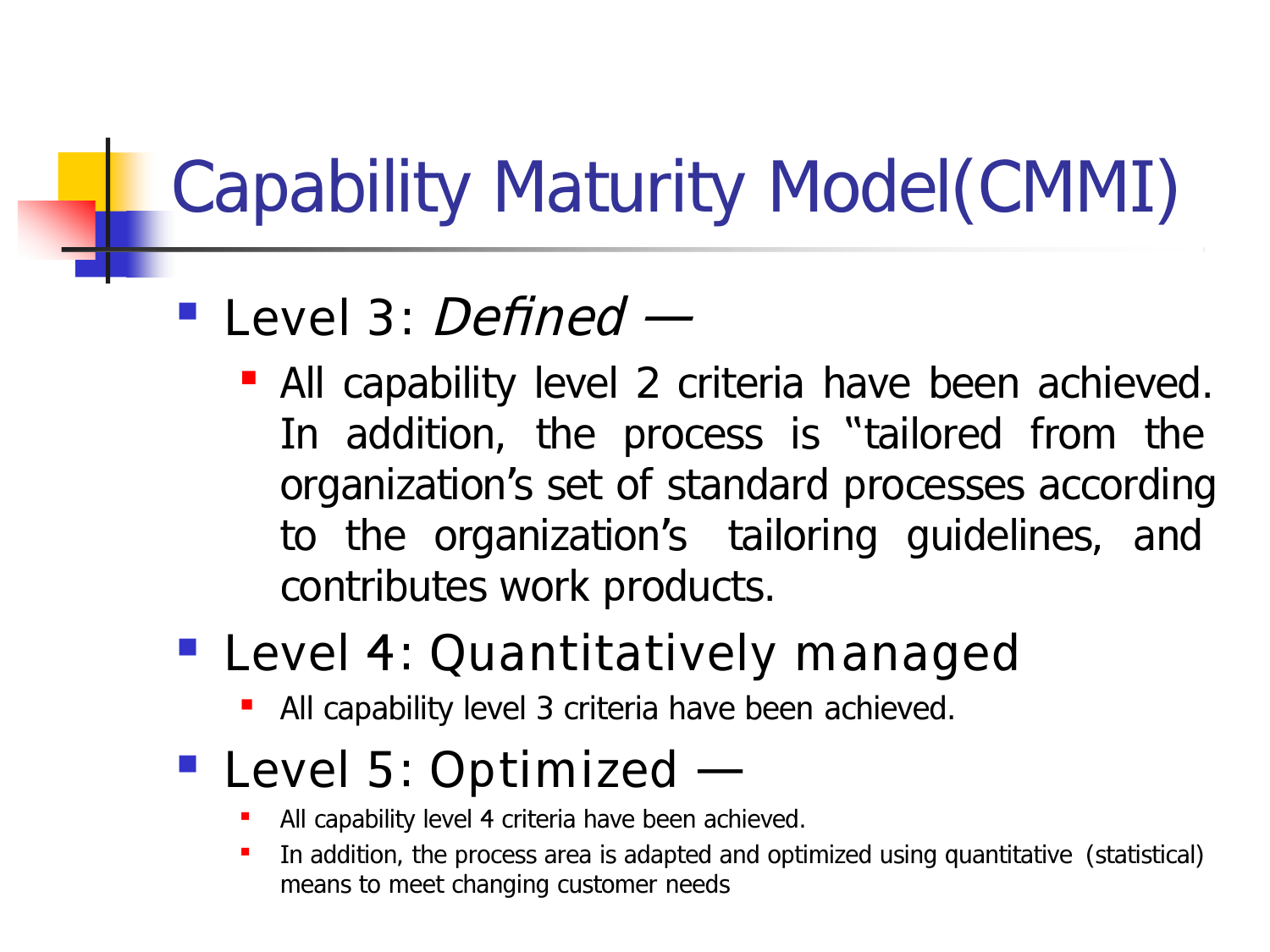

# Capability Maturity Model(CMMI)
Level 3: Defined —
All capability level 2 criteria have been achieved.  In addition, the process is “tailored from the  organization’s set of standard processes according  to the organization’s tailoring guidelines, and  contributes work products.
Level 4: Quantitatively managed
All capability level 3 criteria have been achieved.
Level 5: Optimized —
All capability level 4 criteria have been achieved.
In addition, the process area is adapted and optimized using quantitative (statistical)
means to meet changing customer needs